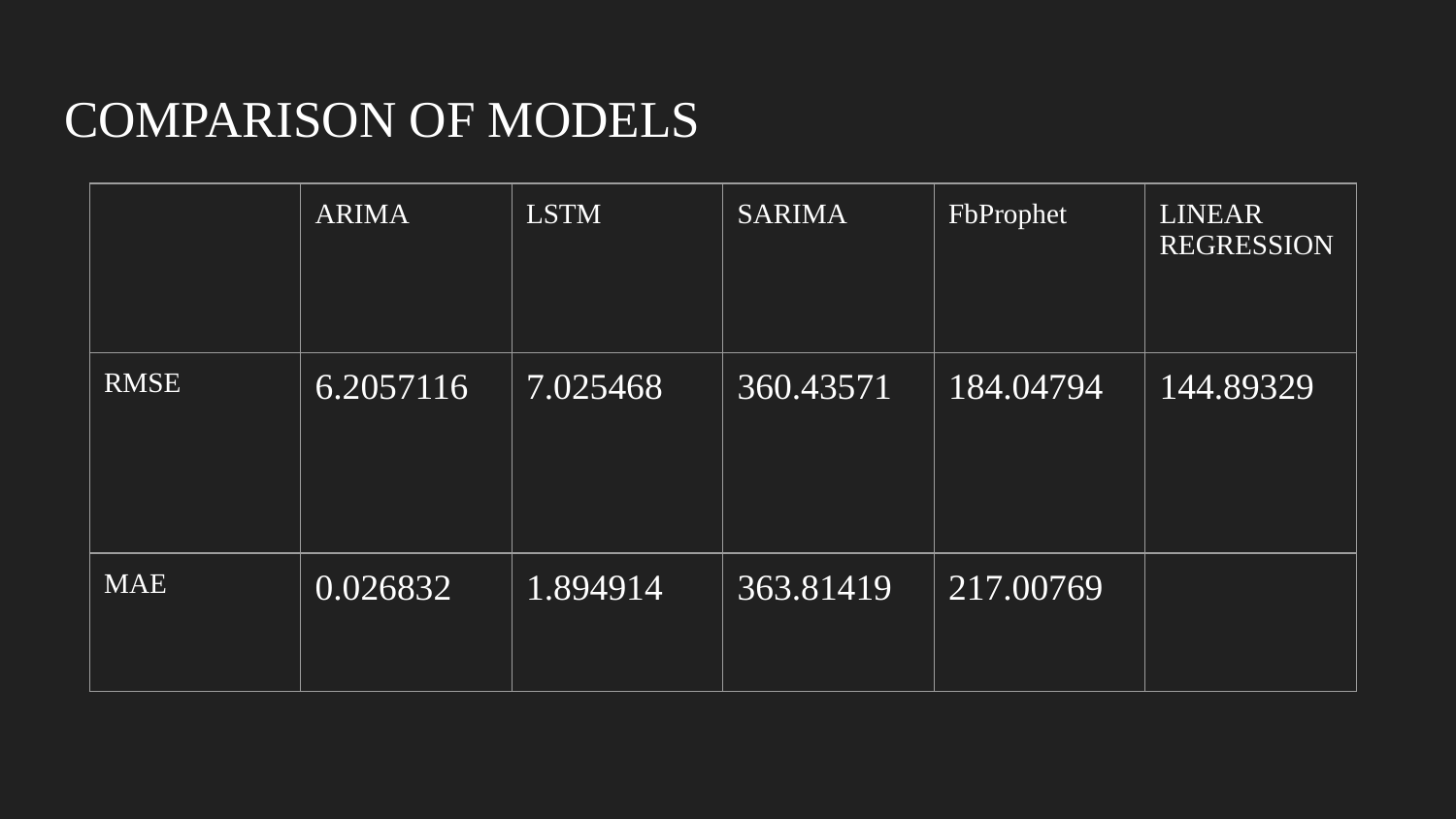

# COMPARISON OF MODELS
|  | ARIMA | LSTM | SARIMA | FbProphet | LINEAR REGRESSION |
| --- | --- | --- | --- | --- | --- |
| RMSE | 6.2057116 | 7.025468 | 360.43571 | 184.04794 | 144.89329 |
| MAE | 0.026832 | 1.894914 | 363.81419 | 217.00769 |  |